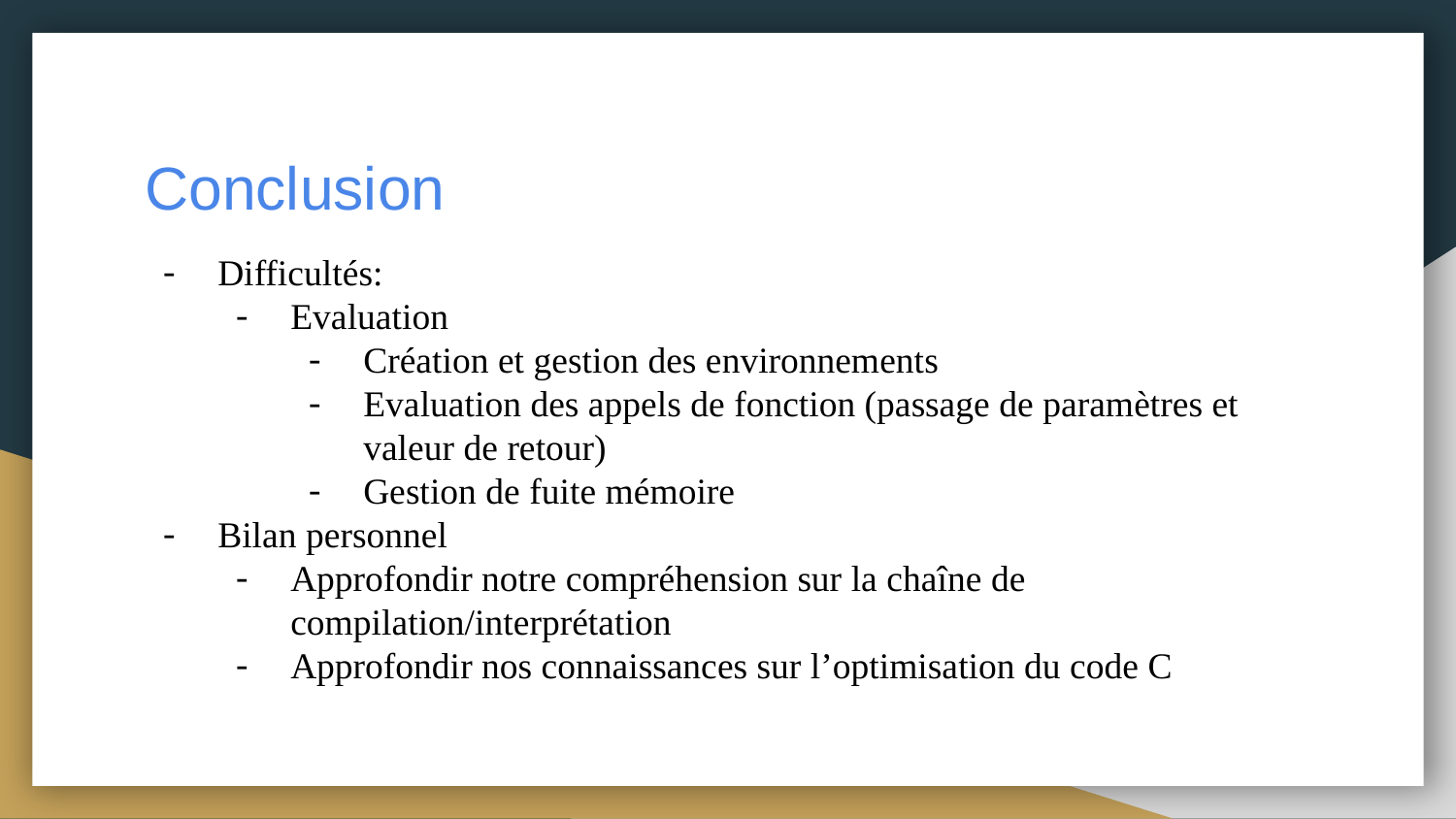

# Conclusion
Difficultés:
Evaluation
Création et gestion des environnements
Evaluation des appels de fonction (passage de paramètres et valeur de retour)
Gestion de fuite mémoire
Bilan personnel
Approfondir notre compréhension sur la chaîne de compilation/interprétation
Approfondir nos connaissances sur l’optimisation du code C